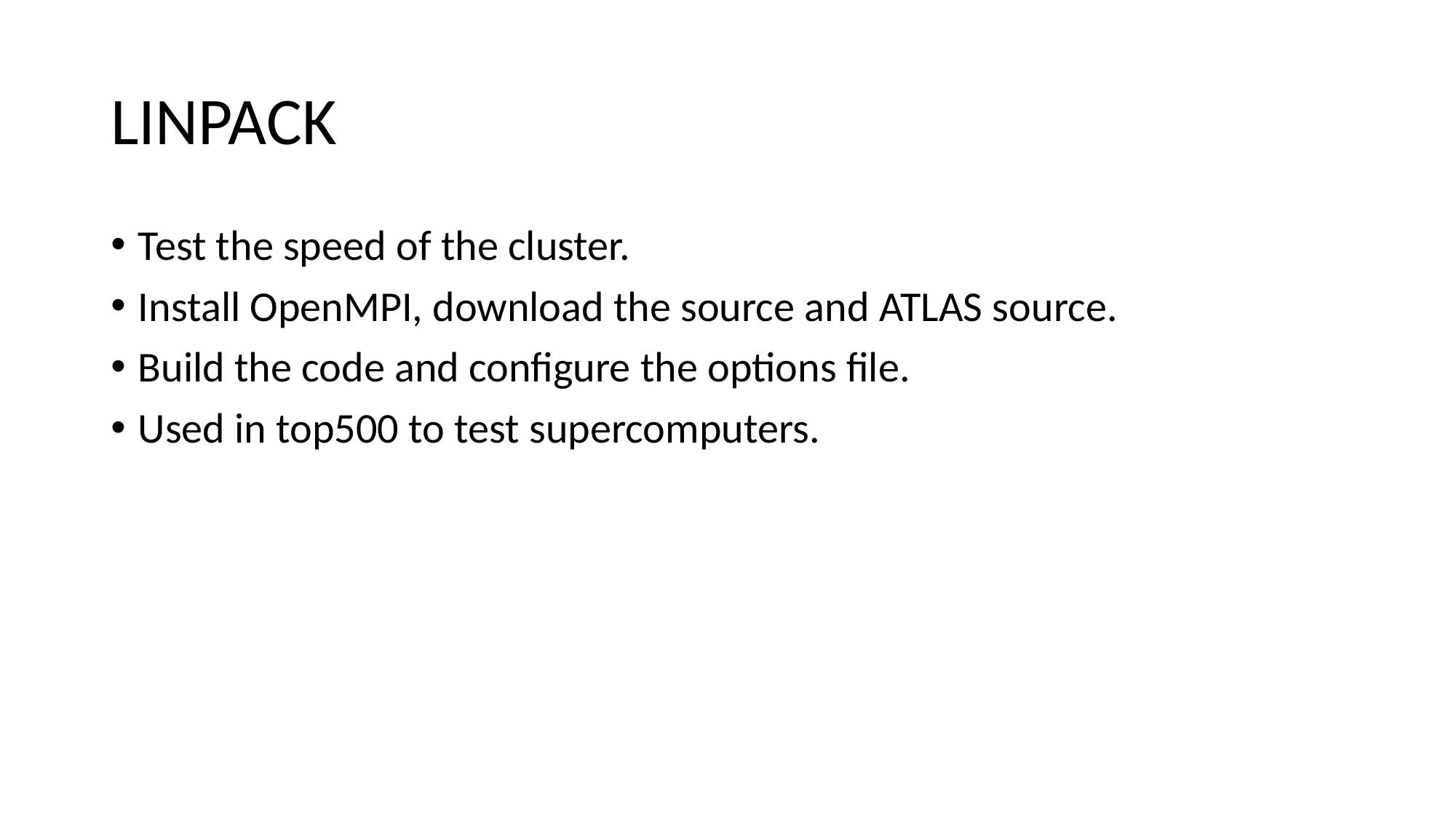

# LINPACK
Test the speed of the cluster.
Install OpenMPI, download the source and ATLAS source.
Build the code and configure the options file.
Used in top500 to test supercomputers.